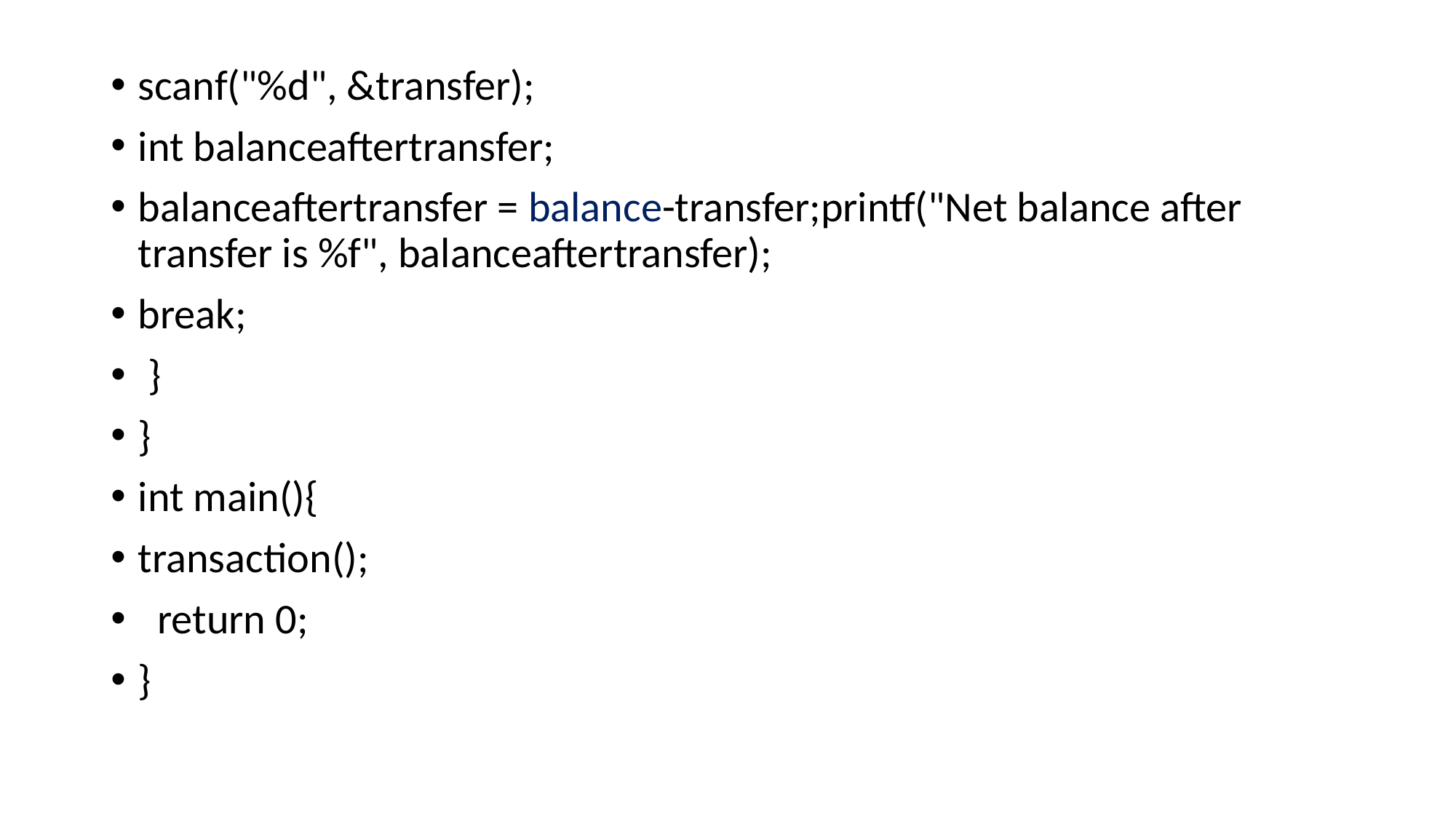

#
scanf("%d", &transfer);
int balanceaftertransfer;
balanceaftertransfer = balance-transfer;printf("Net balance after transfer is %f", balanceaftertransfer);
break;
 }
}
int main(){
transaction();
  return 0;
}